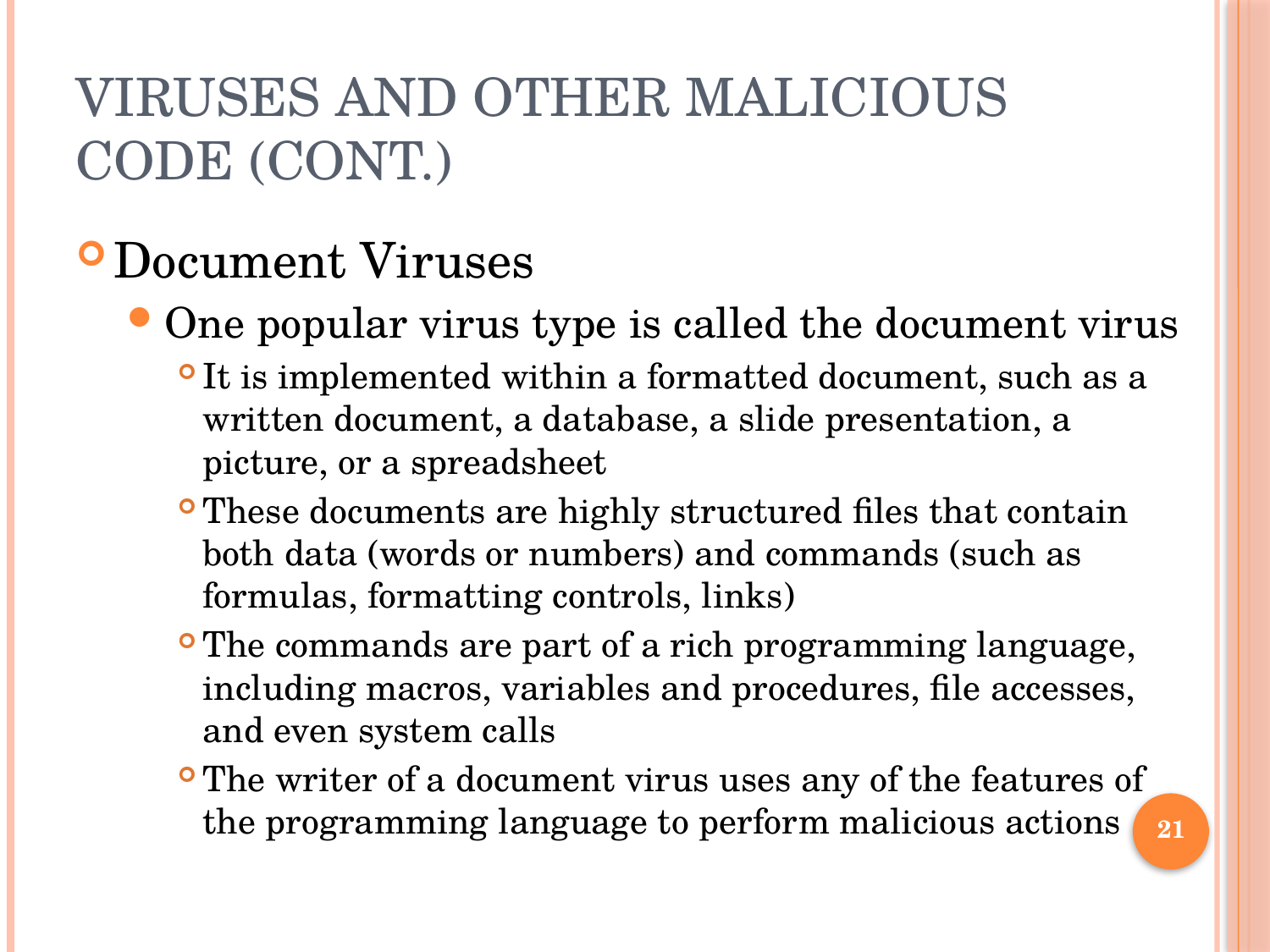

# Viruses and Other Malicious Code (cont.)
Document Viruses
One popular virus type is called the document virus
It is implemented within a formatted document, such as a written document, a database, a slide presentation, a picture, or a spreadsheet
These documents are highly structured files that contain both data (words or numbers) and commands (such as formulas, formatting controls, links)
The commands are part of a rich programming language, including macros, variables and procedures, file accesses, and even system calls
The writer of a document virus uses any of the features of the programming language to perform malicious actions
21